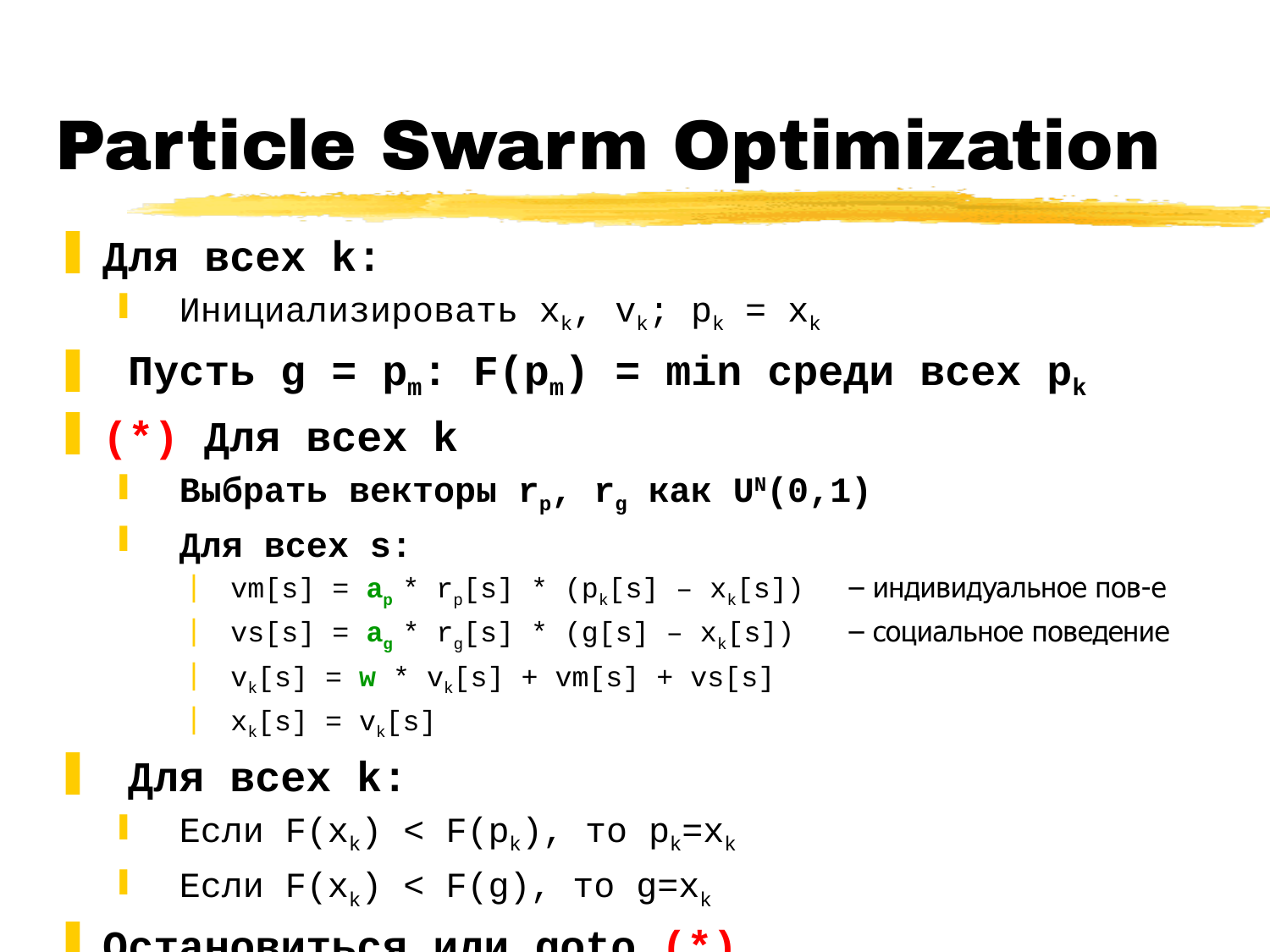

# Particle Swarm Optimization
Для всех k:
 Инициализировать xk, vk; pk = xk
 Пусть g = pm: F(pm) = min среди всех pk
(*) Для всех k
 Выбрать векторы rp, rg как UN(0,1)
 Для всех s:
 vm[s] = ap * rp[s] * (pk[s] – xk[s])	– индивидуальное пов-е
 vs[s] = ag * rg[s] * (g[s] – xk[s])	– социальное поведение
 vk[s] = w * vk[s] + vm[s] + vs[s]
 xk[s] = vk[s]
 Для всех k:
 Если F(xk) < F(pk), то pk=xk
 Если F(xk) < F(g), то g=xk
Остановиться или goto (*)